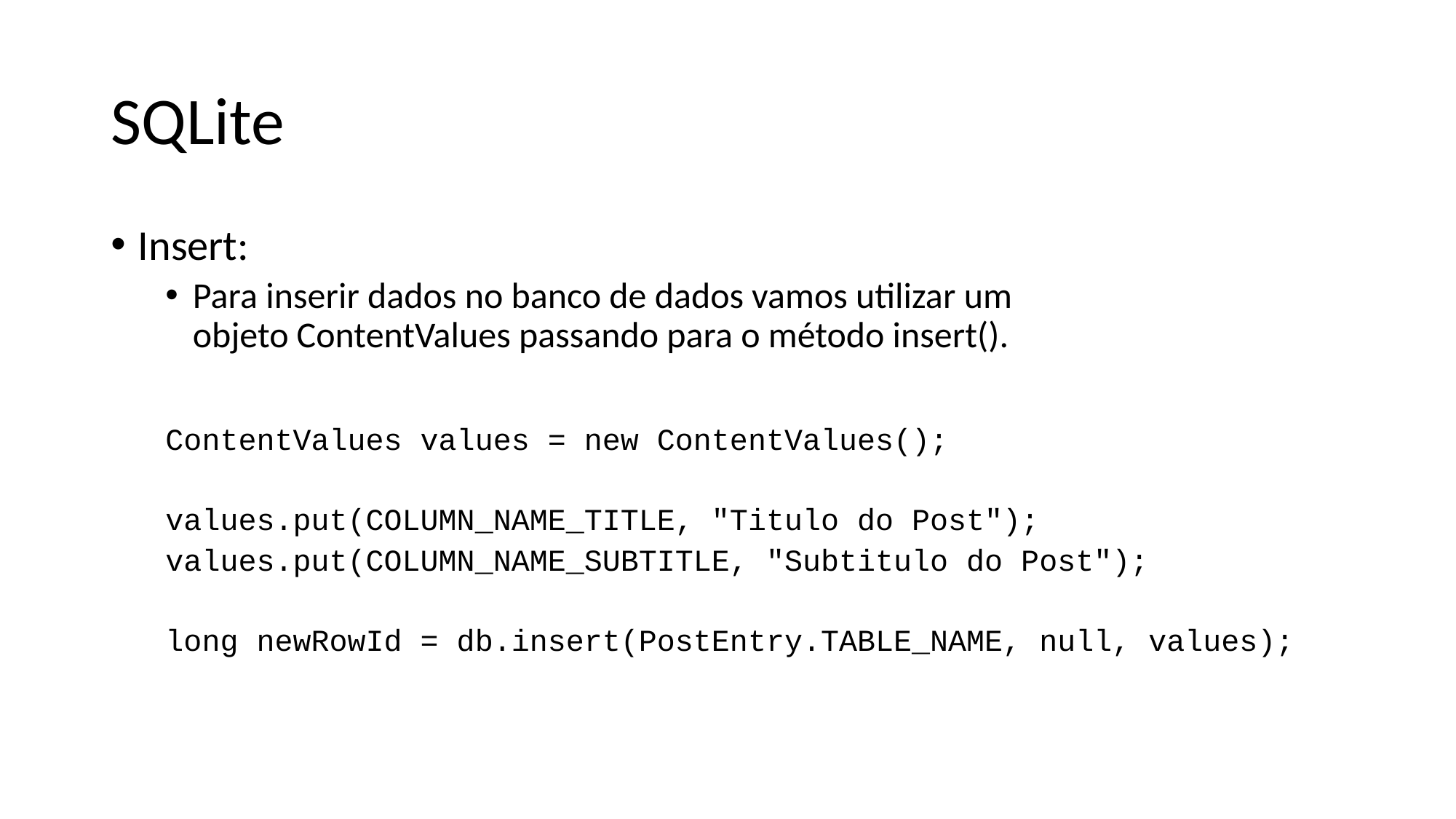

# SQLite
Insert:
Para inserir dados no banco de dados vamos utilizar um objeto ContentValues passando para o método insert().

ContentValues values = new ContentValues();

values.put(COLUMN_NAME_TITLE, "Titulo do Post");
values.put(COLUMN_NAME_SUBTITLE, "Subtitulo do Post");

long newRowId = db.insert(PostEntry.TABLE_NAME, null, values);